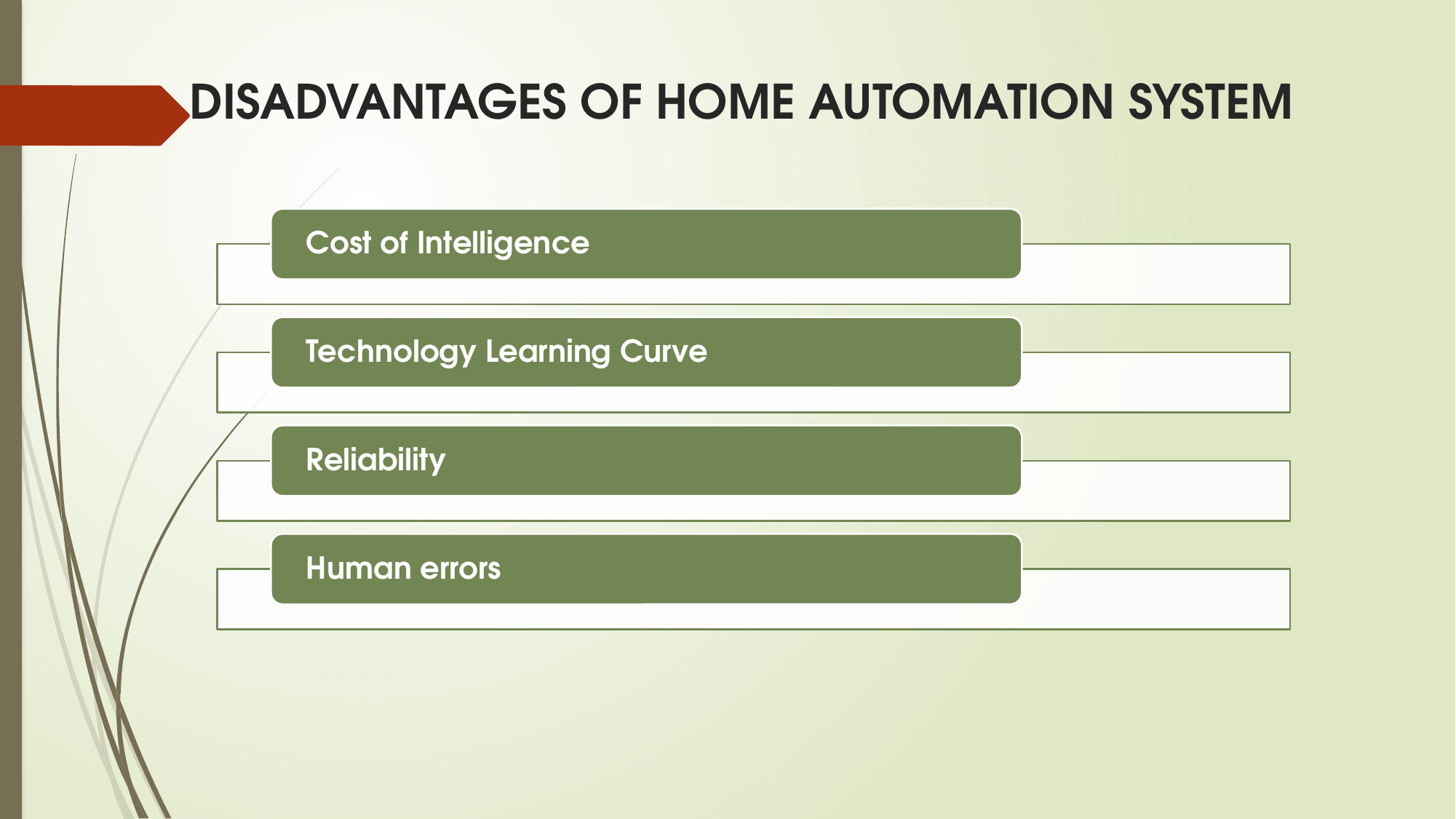

# DISADVANTAGES OF HOME AUTOMATION SYSTEM
Cost of Intelligence
Technology Learning Curve
Reliability
Human errors